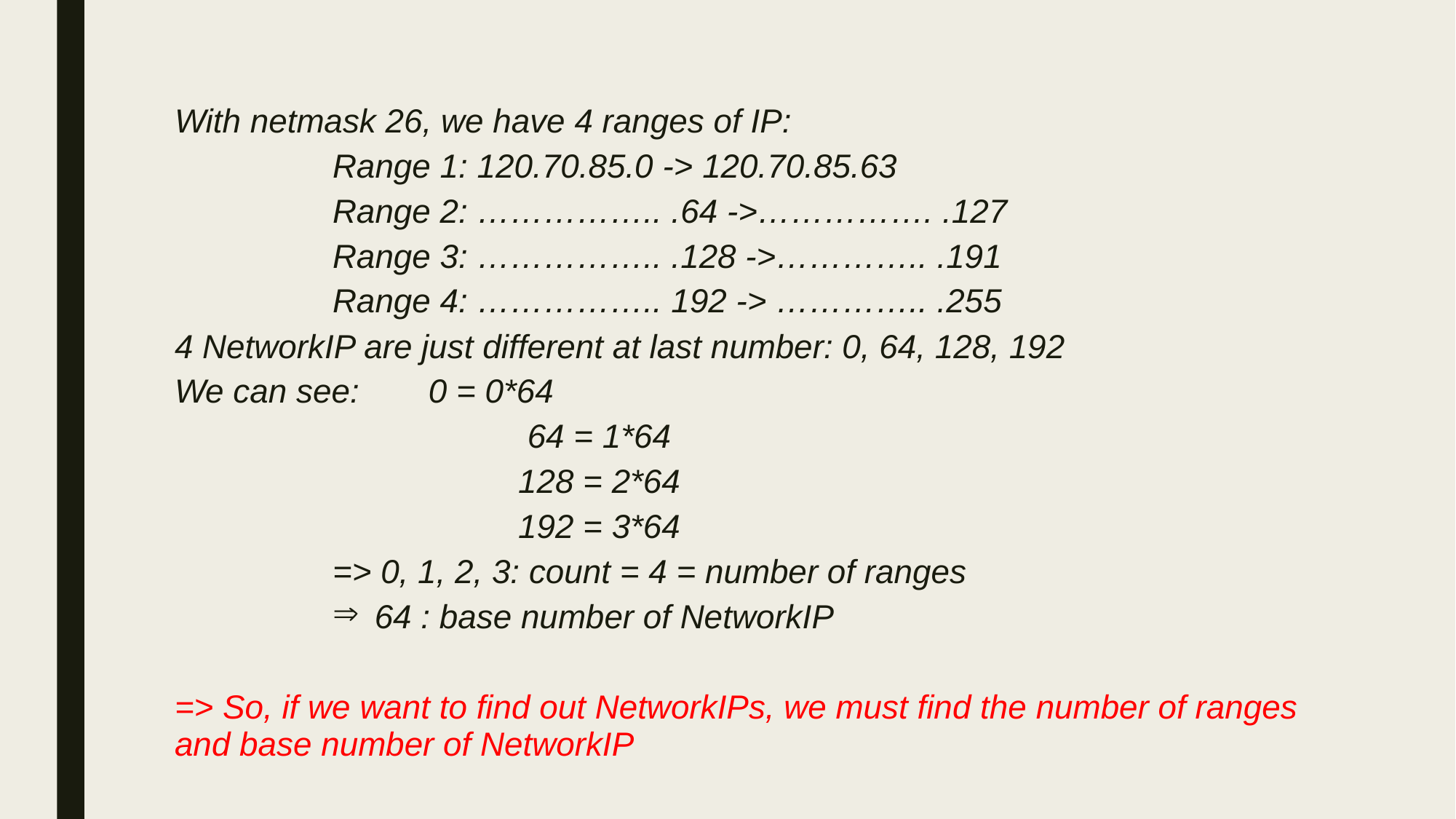

With netmask 26, we have 4 ranges of IP:
Range 1: 120.70.85.0 -> 120.70.85.63
Range 2: …………….. .64 ->……………. .127
Range 3: …………….. .128 ->………….. .191
Range 4: …………….. 192 -> ………….. .255
4 NetworkIP are just different at last number: 0, 64, 128, 192
We can see: 		  0 = 0*64
                     64 = 1*64
                    128 = 2*64
                    192 = 3*64
=> 0, 1, 2, 3: count = 4 = number of ranges
64 : base number of NetworkIP

=> So, if we want to find out NetworkIPs, we must find the number of ranges and base number of NetworkIP